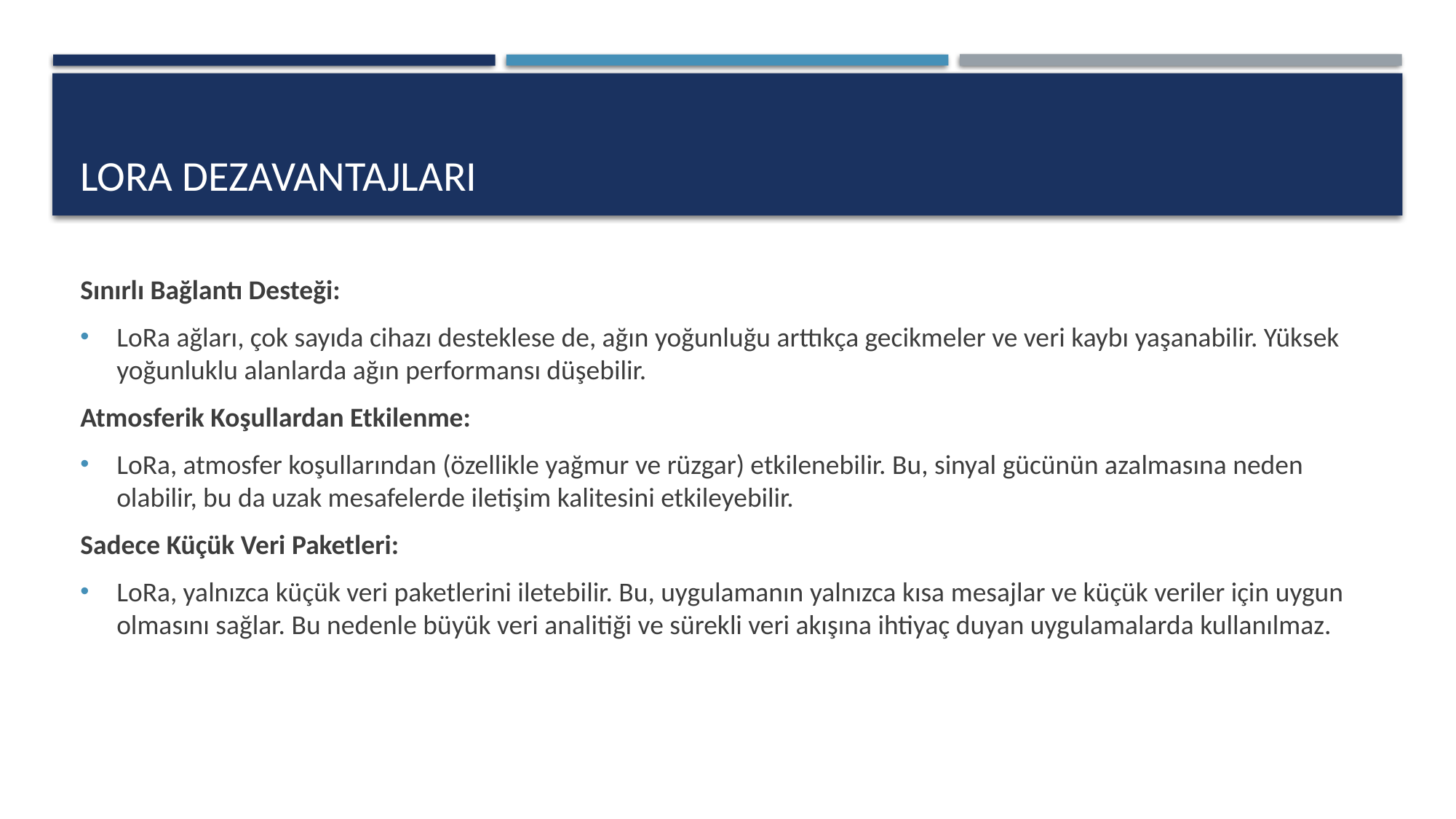

# LORA DEZAVANTAJLARI
Sınırlı Bağlantı Desteği:
LoRa ağları, çok sayıda cihazı desteklese de, ağın yoğunluğu arttıkça gecikmeler ve veri kaybı yaşanabilir. Yüksek yoğunluklu alanlarda ağın performansı düşebilir.
Atmosferik Koşullardan Etkilenme:
LoRa, atmosfer koşullarından (özellikle yağmur ve rüzgar) etkilenebilir. Bu, sinyal gücünün azalmasına neden olabilir, bu da uzak mesafelerde iletişim kalitesini etkileyebilir.
Sadece Küçük Veri Paketleri:
LoRa, yalnızca küçük veri paketlerini iletebilir. Bu, uygulamanın yalnızca kısa mesajlar ve küçük veriler için uygun olmasını sağlar. Bu nedenle büyük veri analitiği ve sürekli veri akışına ihtiyaç duyan uygulamalarda kullanılmaz.